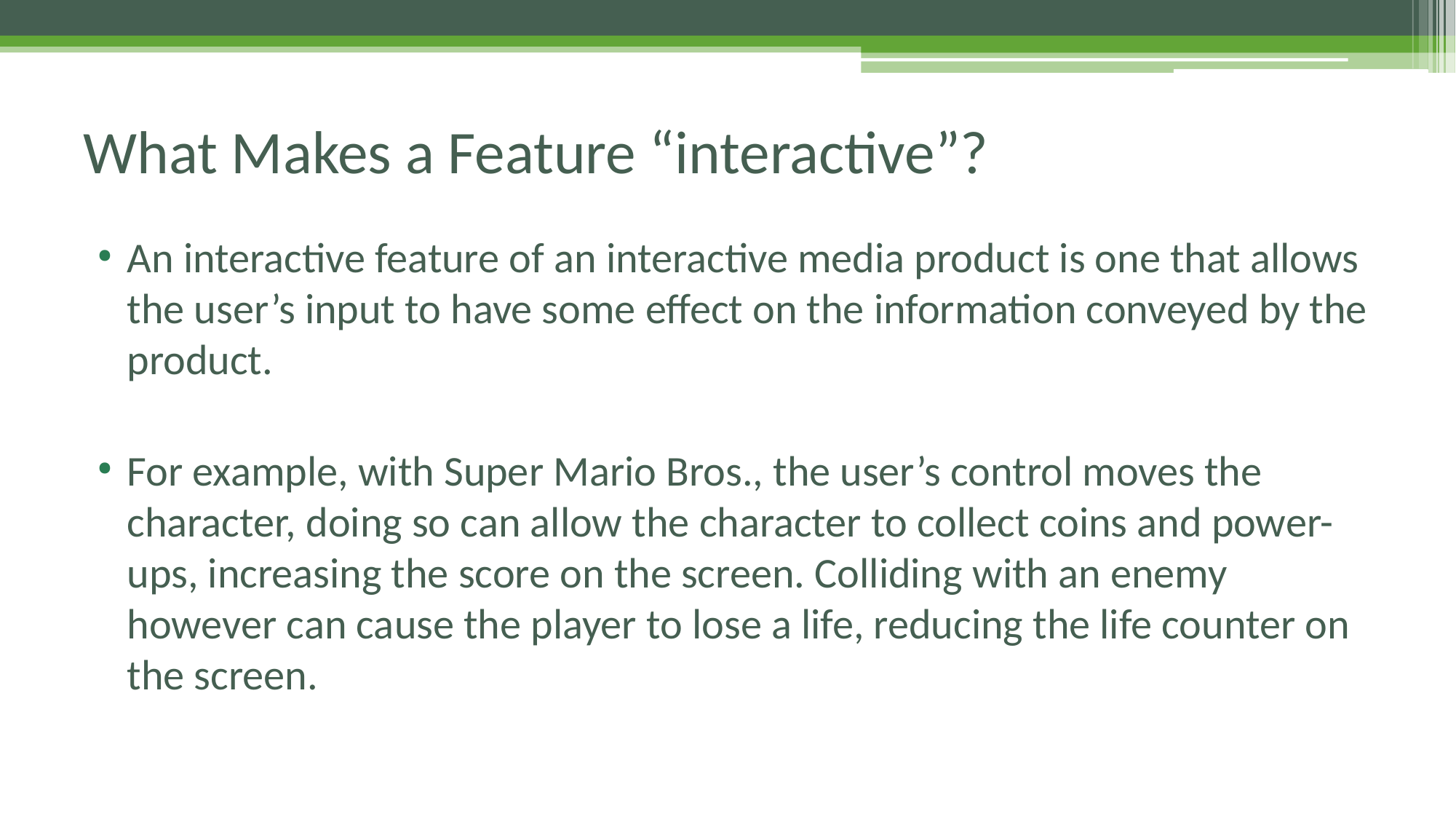

# What Makes a Feature “interactive”?
An interactive feature of an interactive media product is one that allows the user’s input to have some effect on the information conveyed by the product.

For example, with Super Mario Bros., the user’s control moves the character, doing so can allow the character to collect coins and power-ups, increasing the score on the screen. Colliding with an enemy however can cause the player to lose a life, reducing the life counter on the screen.